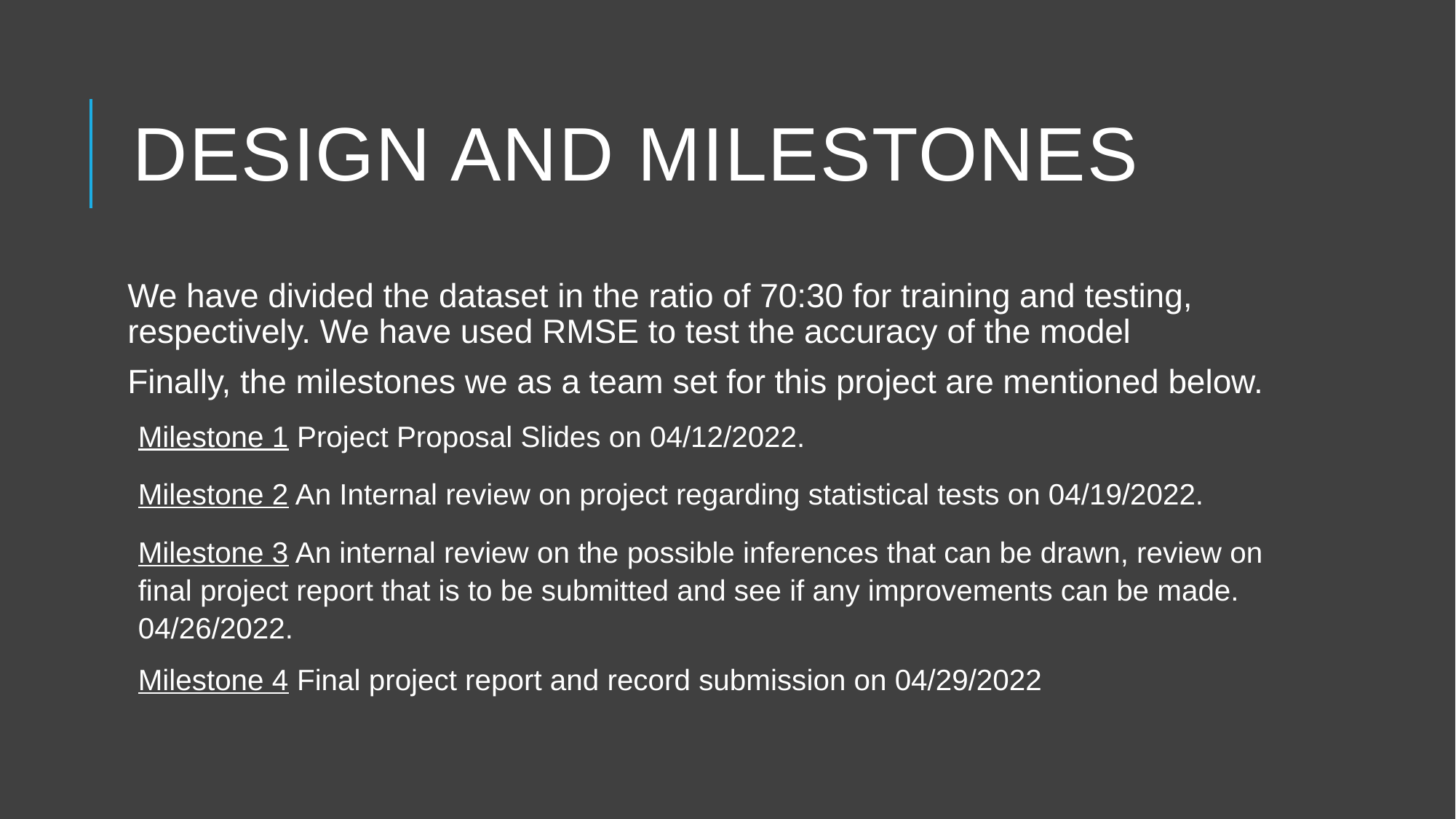

# Design and Milestones
We have divided the dataset in the ratio of 70:30 for training and testing, respectively. We have used RMSE to test the accuracy of the model
Finally, the milestones we as a team set for this project are mentioned below.
Milestone 1 Project Proposal Slides on 04/12/2022.
Milestone 2 An Internal review on project regarding statistical tests on 04/19/2022.
Milestone 3 An internal review on the possible inferences that can be drawn, review on final project report that is to be submitted and see if any improvements can be made. 04/26/2022.
Milestone 4 Final project report and record submission on 04/29/2022